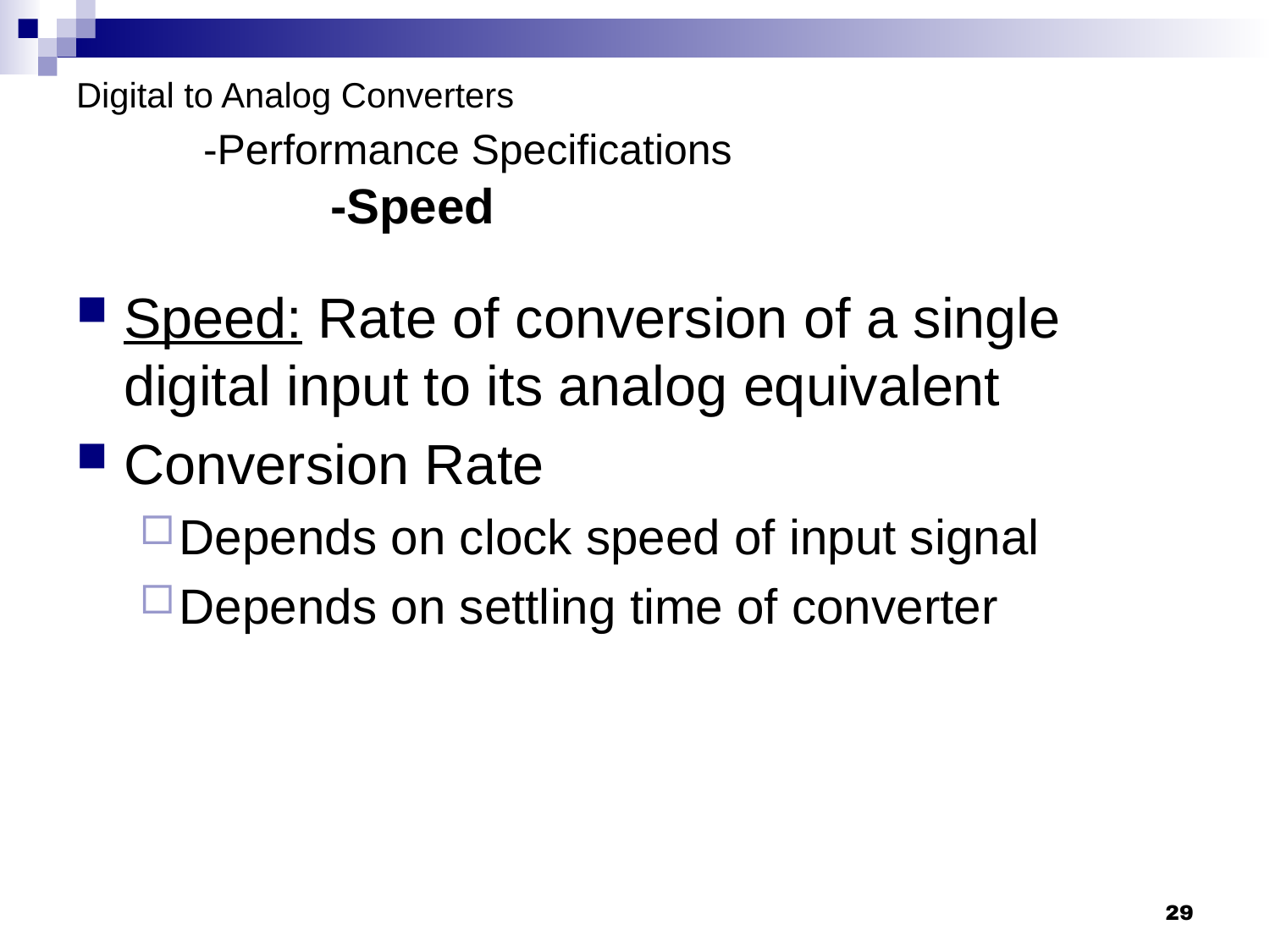

# Digital to Analog Converters -Performance Specifications -Speed
Speed: Rate of conversion of a single digital input to its analog equivalent
Conversion Rate
Depends on clock speed of input signal
Depends on settling time of converter
29